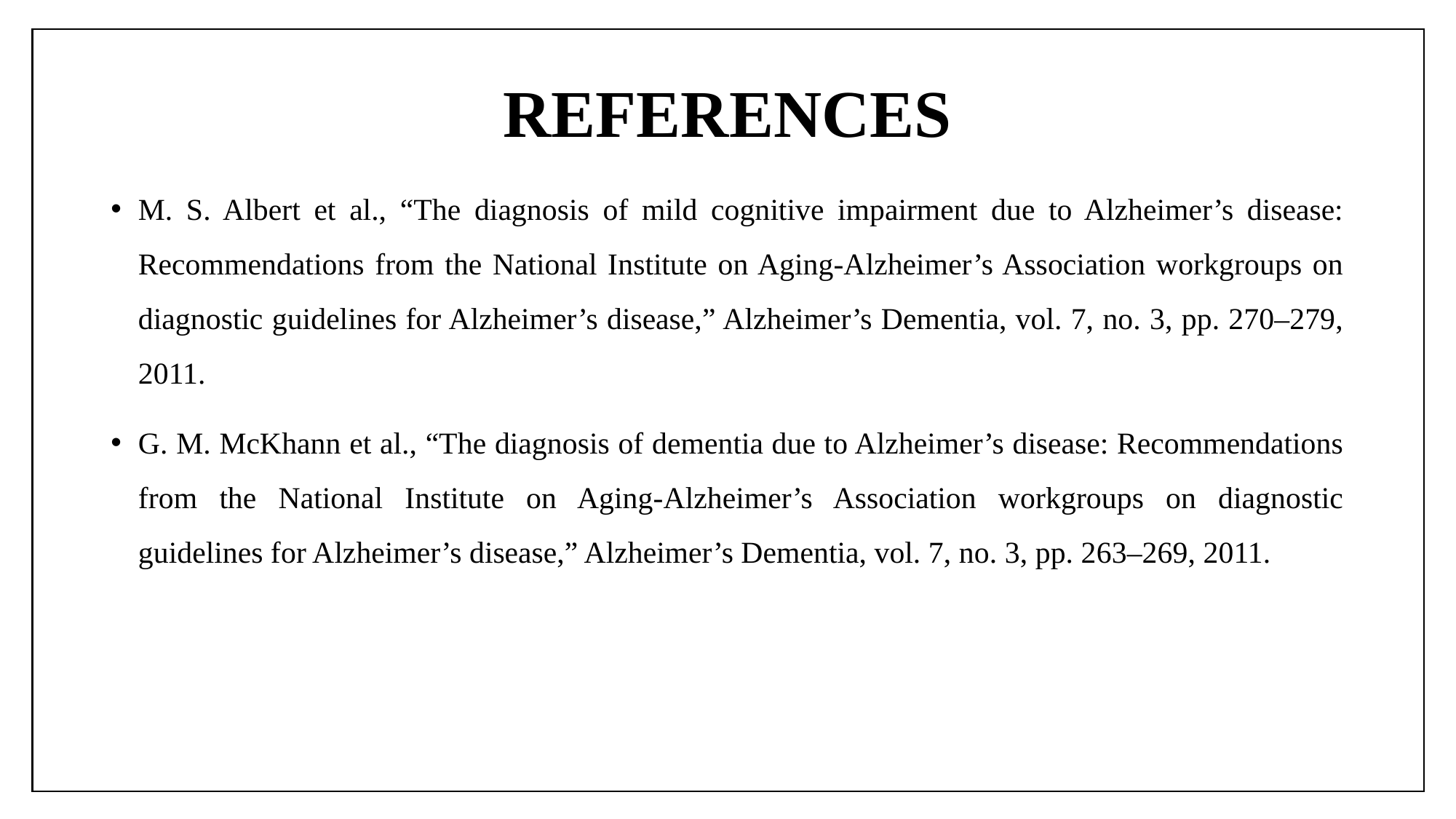

# REFERENCES
M. S. Albert et al., “The diagnosis of mild cognitive impairment due to Alzheimer’s disease: Recommendations from the National Institute on Aging-Alzheimer’s Association workgroups on diagnostic guidelines for Alzheimer’s disease,” Alzheimer’s Dementia, vol. 7, no. 3, pp. 270–279, 2011.
G. M. McKhann et al., “The diagnosis of dementia due to Alzheimer’s disease: Recommendations from the National Institute on Aging-Alzheimer’s Association workgroups on diagnostic guidelines for Alzheimer’s disease,” Alzheimer’s Dementia, vol. 7, no. 3, pp. 263–269, 2011.